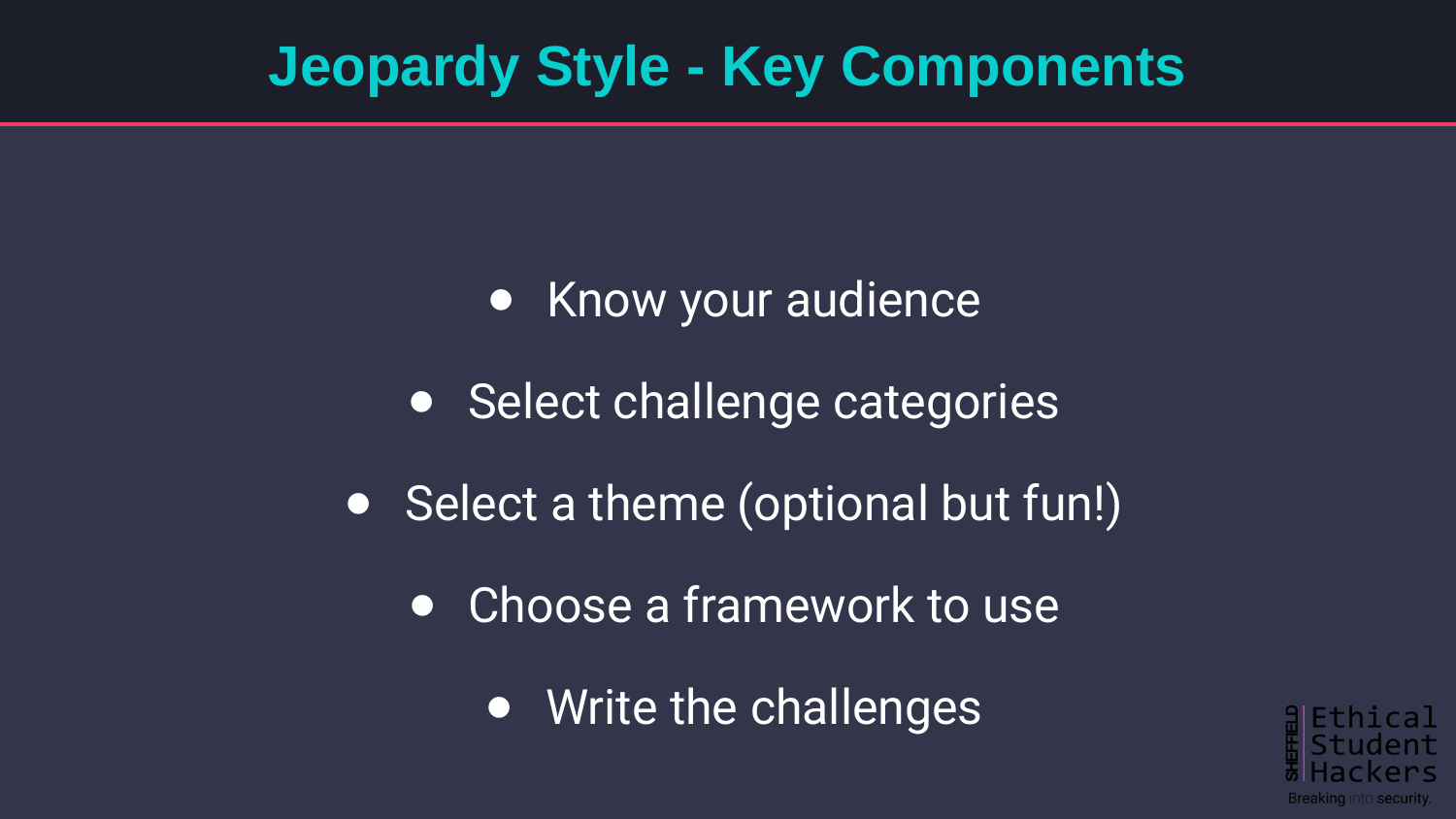

# Jeopardy Style - Key Components
Know your audience
Select challenge categories
Select a theme (optional but fun!)
Choose a framework to use
Write the challenges